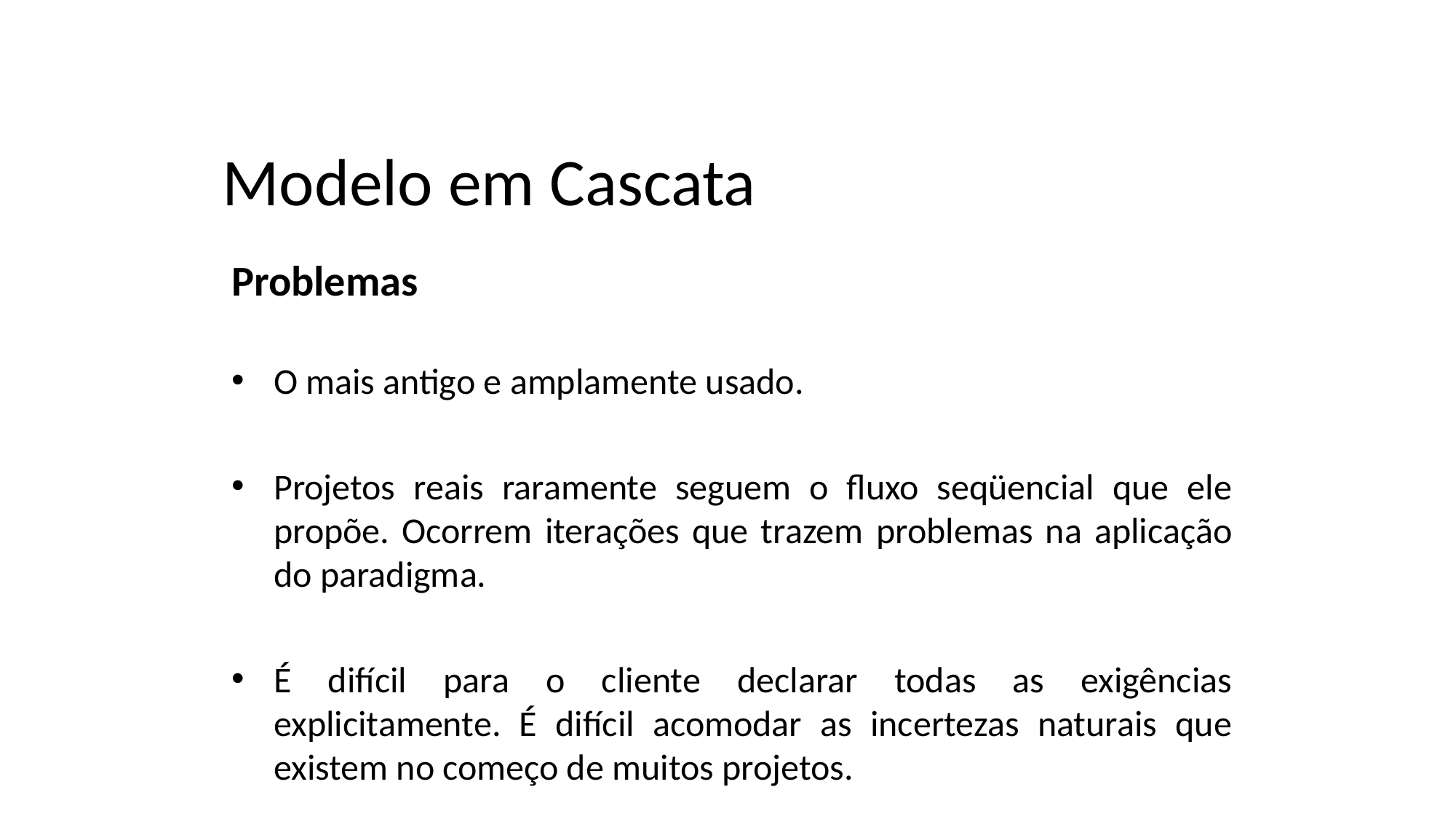

# Modelo em Cascata
Problemas

O mais antigo e amplamente usado.

Projetos reais raramente seguem o fluxo seqüencial que ele propõe. Ocorrem iterações que trazem problemas na aplicação do paradigma.

É difícil para o cliente declarar todas as exigências explicitamente. É difícil acomodar as incertezas naturais que existem no começo de muitos projetos.